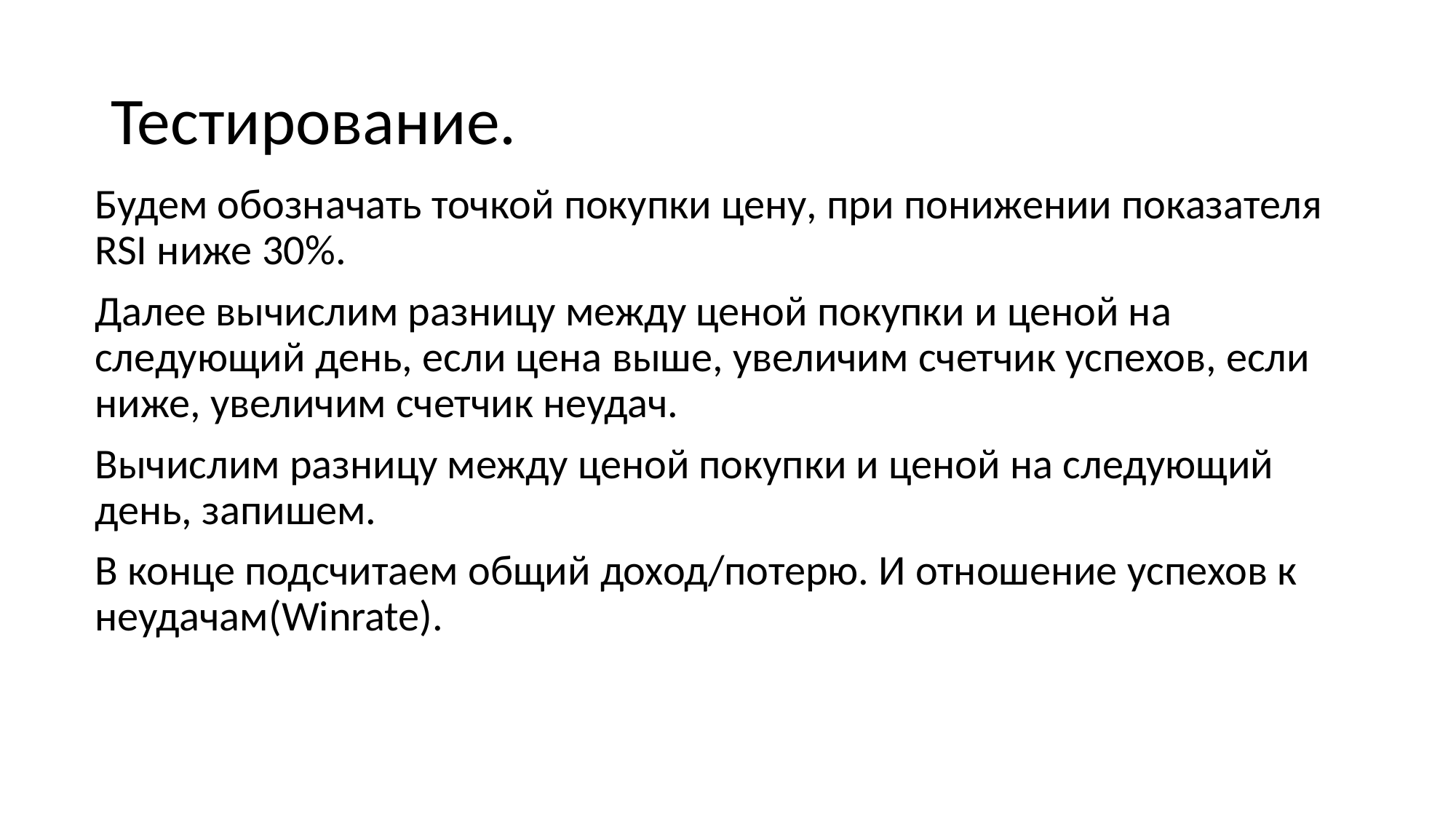

# Тестирование.
Будем обозначать точкой покупки цену, при понижении показателя RSI ниже 30%.
Далее вычислим разницу между ценой покупки и ценой на следующий день, если цена выше, увеличим счетчик успехов, если ниже, увеличим счетчик неудач.
Вычислим разницу между ценой покупки и ценой на следующий день, запишем.
В конце подсчитаем общий доход/потерю. И отношение успехов к неудачам(Winrate).